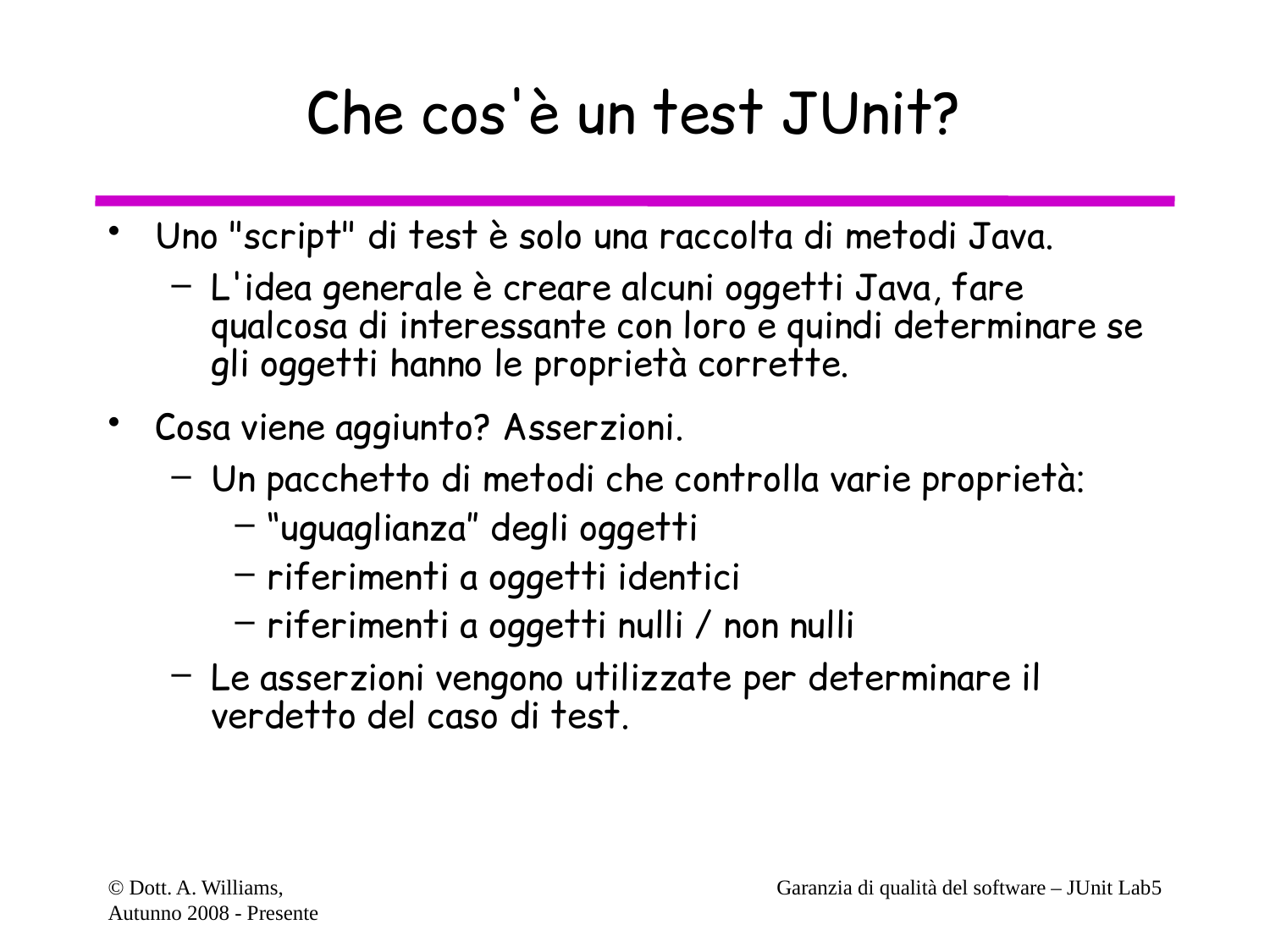

# Che cos'è un test JUnit?
Uno "script" di test è solo una raccolta di metodi Java.
L'idea generale è creare alcuni oggetti Java, fare qualcosa di interessante con loro e quindi determinare se gli oggetti hanno le proprietà corrette.
Cosa viene aggiunto? Asserzioni.
Un pacchetto di metodi che controlla varie proprietà:
“uguaglianza” degli oggetti
riferimenti a oggetti identici
riferimenti a oggetti nulli / non nulli
Le asserzioni vengono utilizzate per determinare il verdetto del caso di test.
© Dott. A. Williams,
Autunno 2008 - Presente

Garanzia di qualità del software – JUnit Lab5